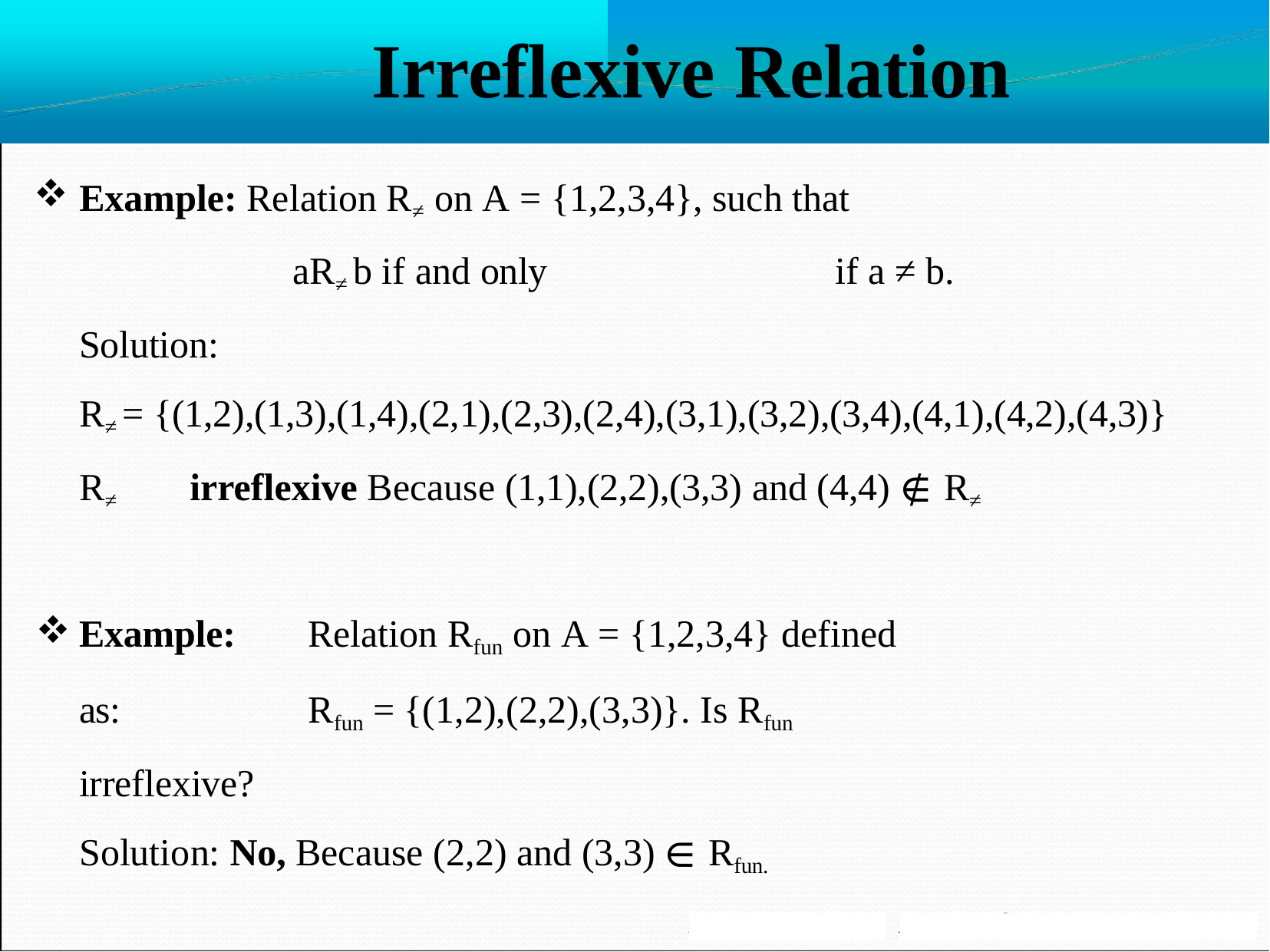

# Irreflexive Relation
Example: Relation R≠ on A = {1,2,3,4}, such that
aR≠ b if and only	if a ≠ b.
Solution:
R≠ = {(1,2),(1,3),(1,4),(2,1),(2,3),(2,4),(3,1),(3,2),(3,4),(4,1),(4,2),(4,3)}
R≠	irreflexive Because (1,1),(2,2),(3,3) and (4,4) ∉ R≠

Example:	Relation Rfun on A = {1,2,3,4} defined as: 		Rfun = {(1,2),(2,2),(3,3)}. Is Rfun irreflexive?
Solution: No, Because (2,2) and (3,3) ∈ Rfun.
Mr. S. B. Shinde
Asst Professor, MESCOE Pune